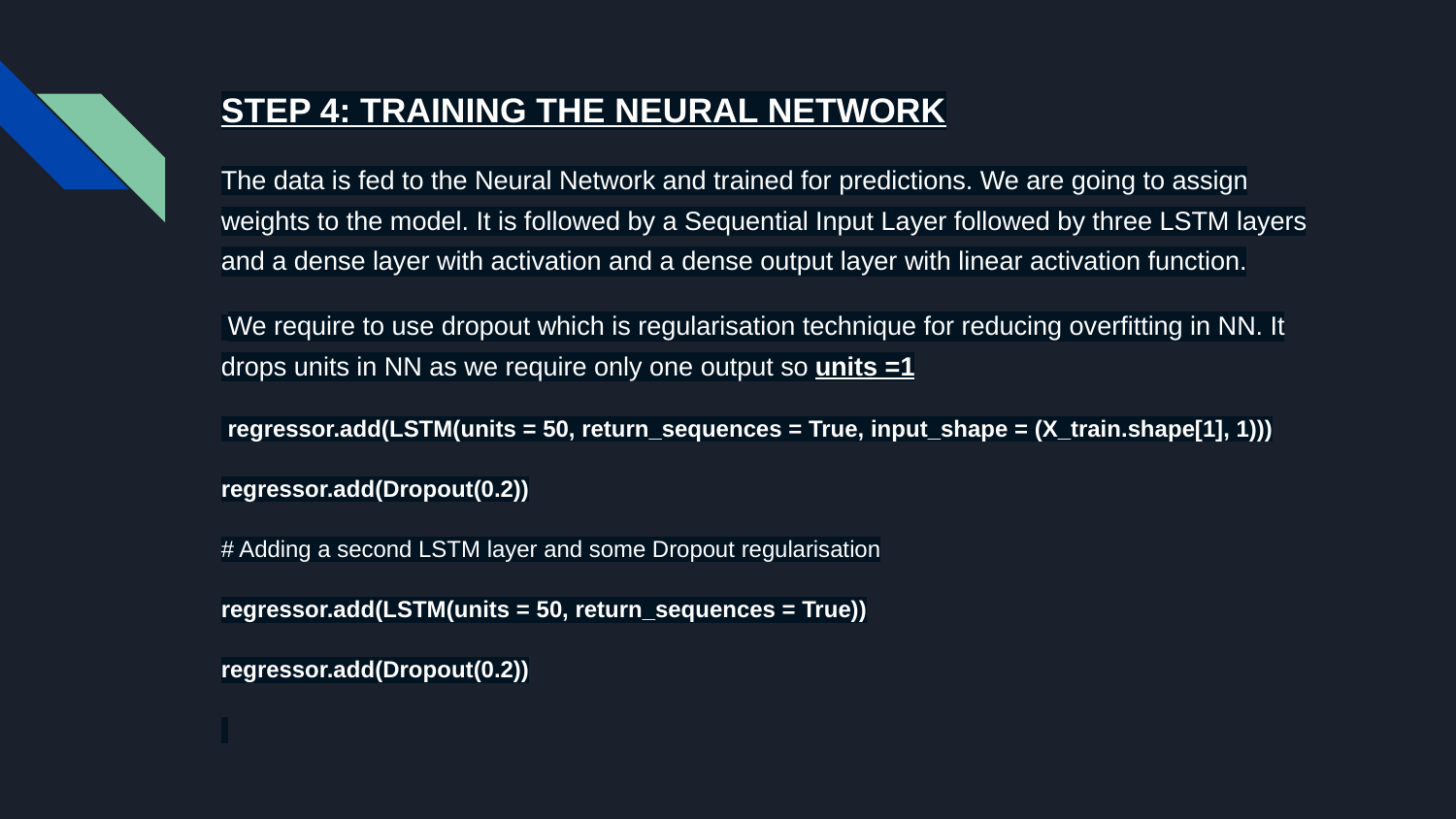

STEP 4: TRAINING THE NEURAL NETWORK
The data is fed to the Neural Network and trained for predictions. We are going to assign weights to the model. It is followed by a Sequential Input Layer followed by three LSTM layers and a dense layer with activation and a dense output layer with linear activation function.
 We require to use dropout which is regularisation technique for reducing overfitting in NN. It drops units in NN as we require only one output so units =1
 regressor.add(LSTM(units = 50, return_sequences = True, input_shape = (X_train.shape[1], 1)))
regressor.add(Dropout(0.2))
# Adding a second LSTM layer and some Dropout regularisation
regressor.add(LSTM(units = 50, return_sequences = True))
regressor.add(Dropout(0.2))